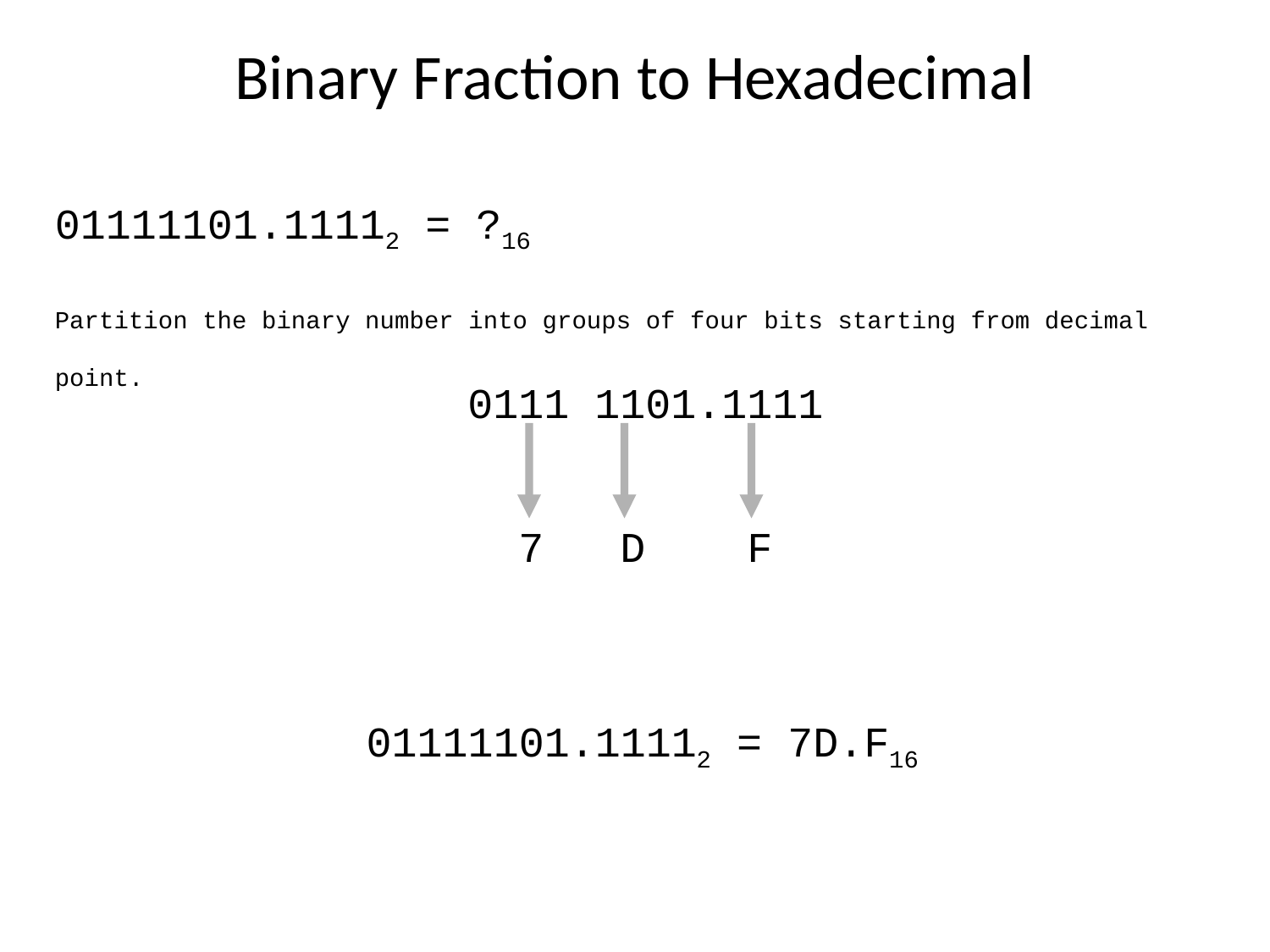

# Binary Fraction to Hexadecimal
01111101.11112 = ?16
Partition the binary number into groups of four bits starting from decimal point.
0111 1101.1111

  7   D    F

01111101.11112 = 7D.F16